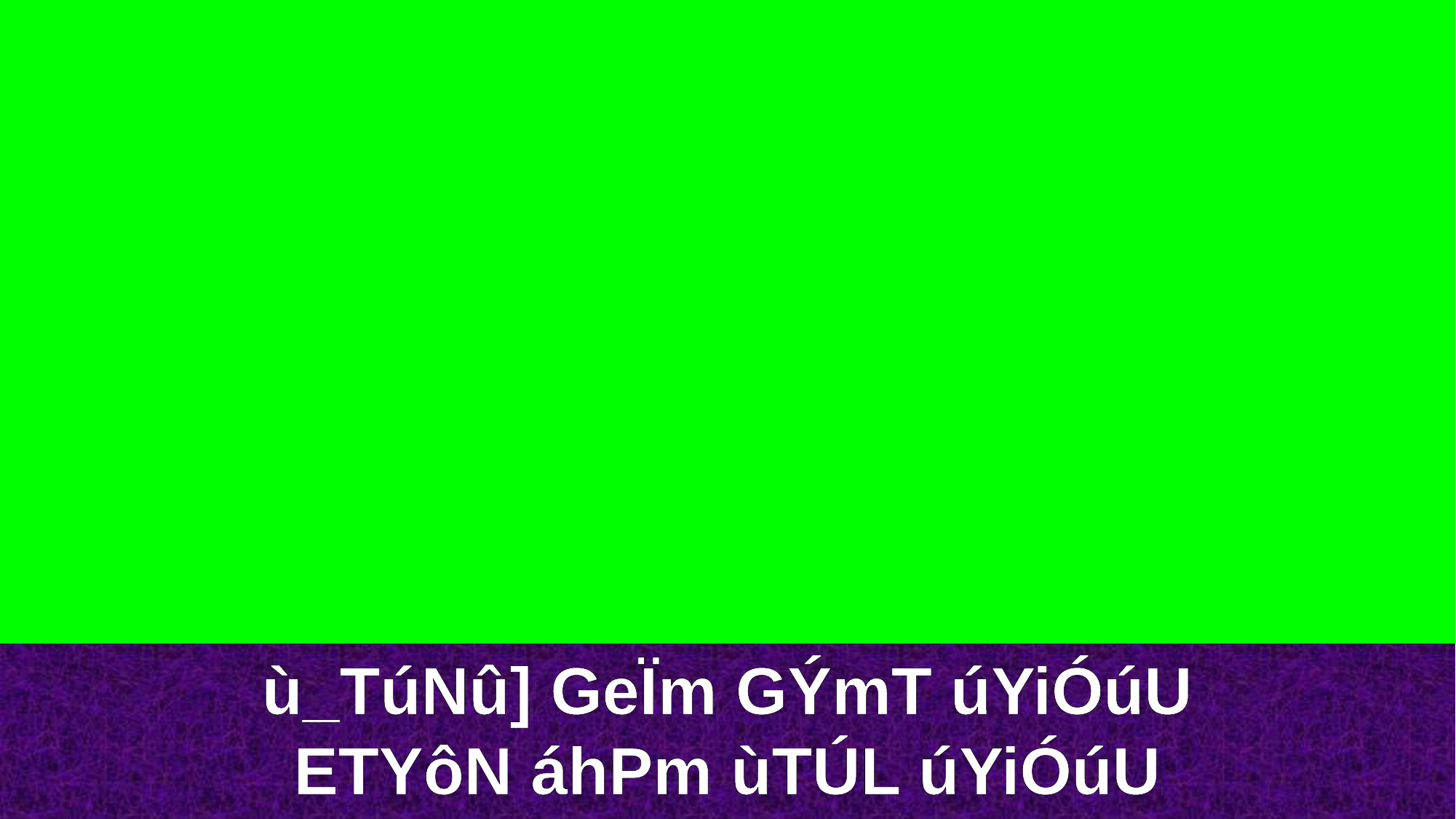

ù_TúNû] GeÏm GÝmT úYiÓúU ETYôN áhPm ùTÚL úYiÓúU